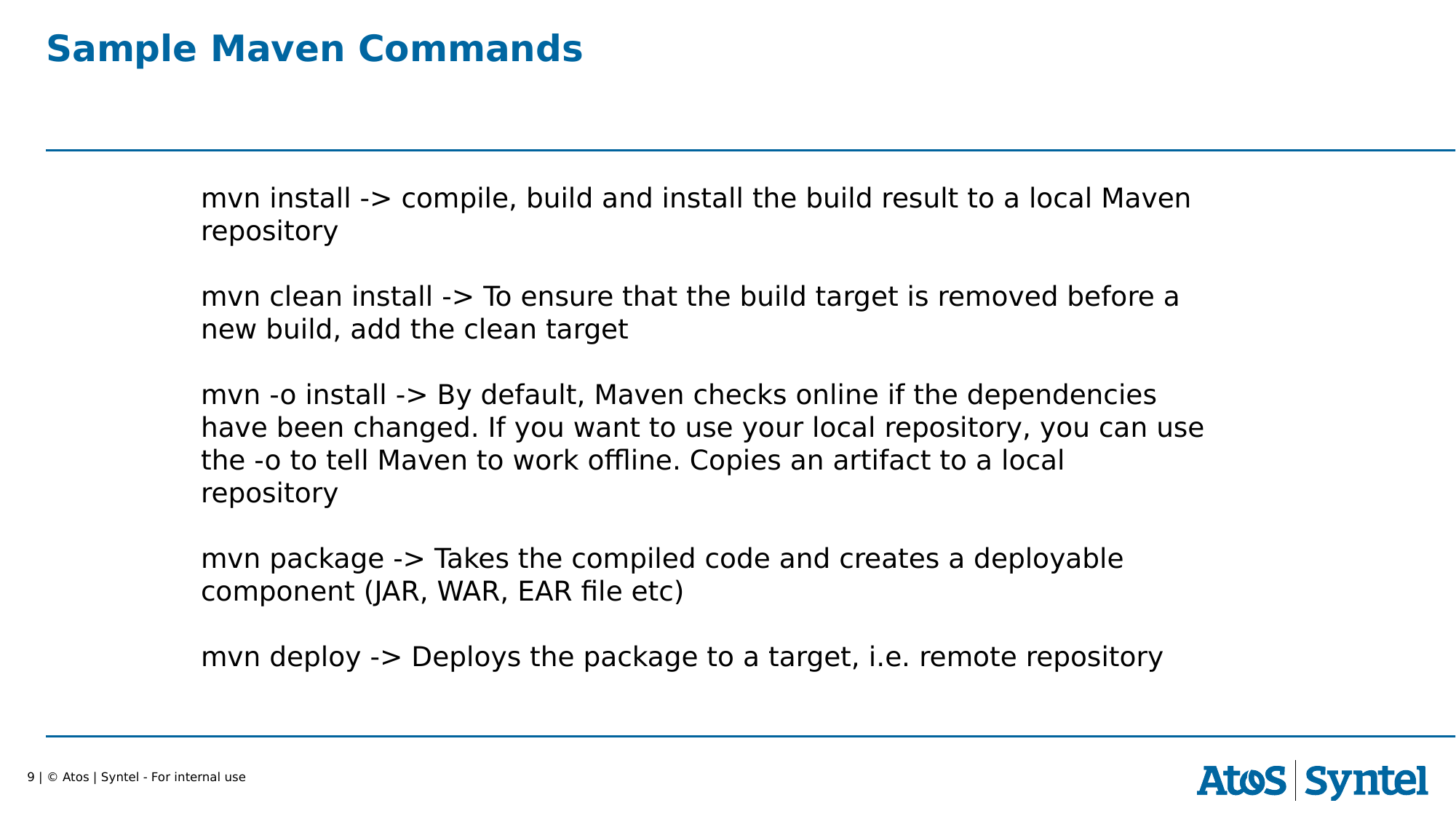

# Sample Maven Commands
mvn install -> compile, build and install the build result to a local Maven repository

mvn clean install -> To ensure that the build target is removed before a new build, add the clean target

mvn -o install -> By default, Maven checks online if the dependencies have been changed. If you want to use your local repository, you can use the -o to tell Maven to work offline. Copies an artifact to a local repository

mvn package -> Takes the compiled code and creates a deployable component (JAR, WAR, EAR file etc)

mvn deploy -> Deploys the package to a target, i.e. remote repository